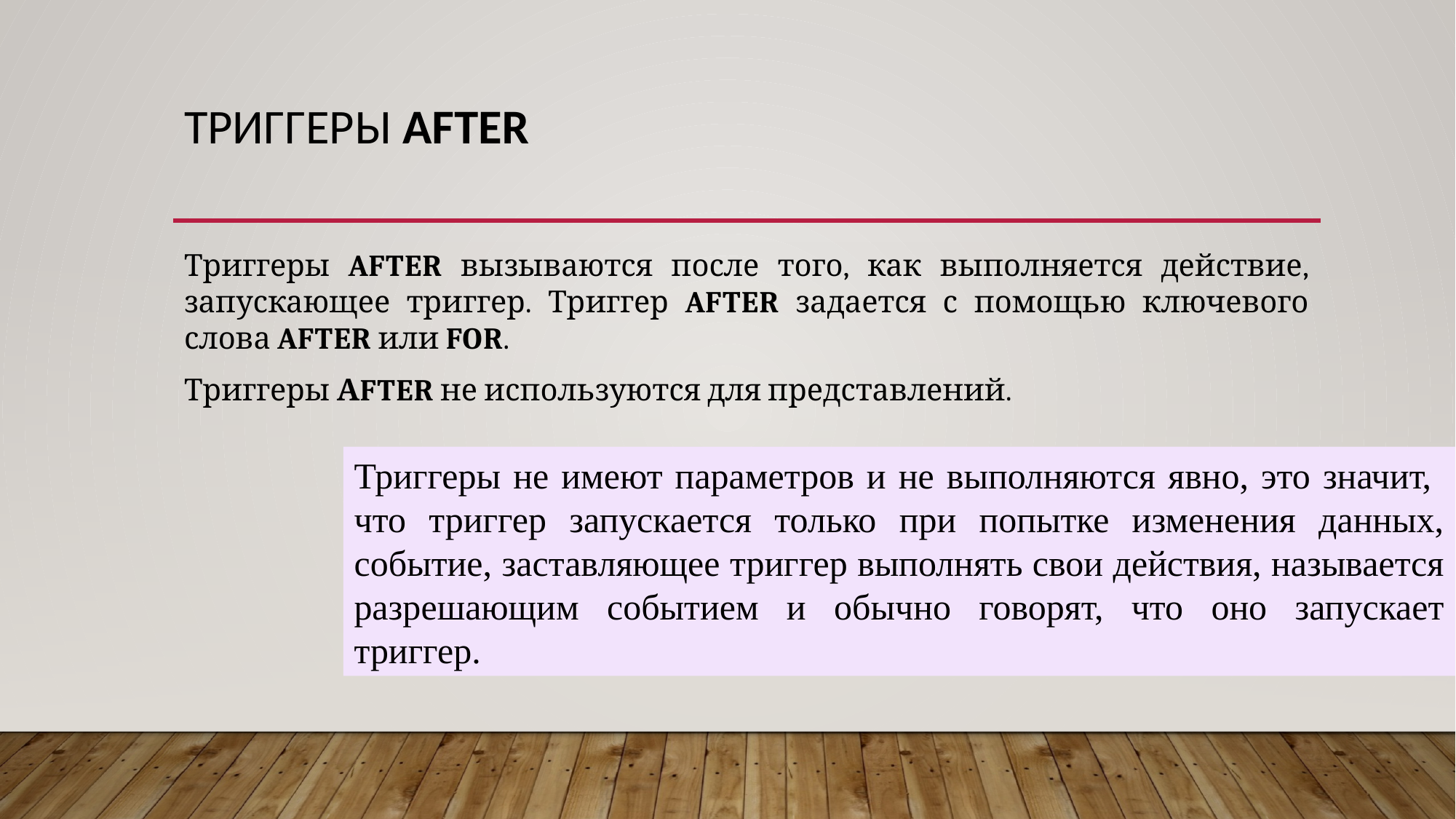

# Триггеры AFTER
Триггеры AFTER вызываются после того, как выполняется действие, запускающее триггер. Триггер AFTER задается с помощью ключевого слова AFTER или FOR.
Триггеры АFTER не используются для представлений.

Триггеры не имеют параметров и не выполняются явно, это значит,  что триггер запускается только при попытке изменения данных, событие, заставляющее триггер выполнять свои действия, называется разрешающим событием и обычно говорят, что оно запускает триггер.